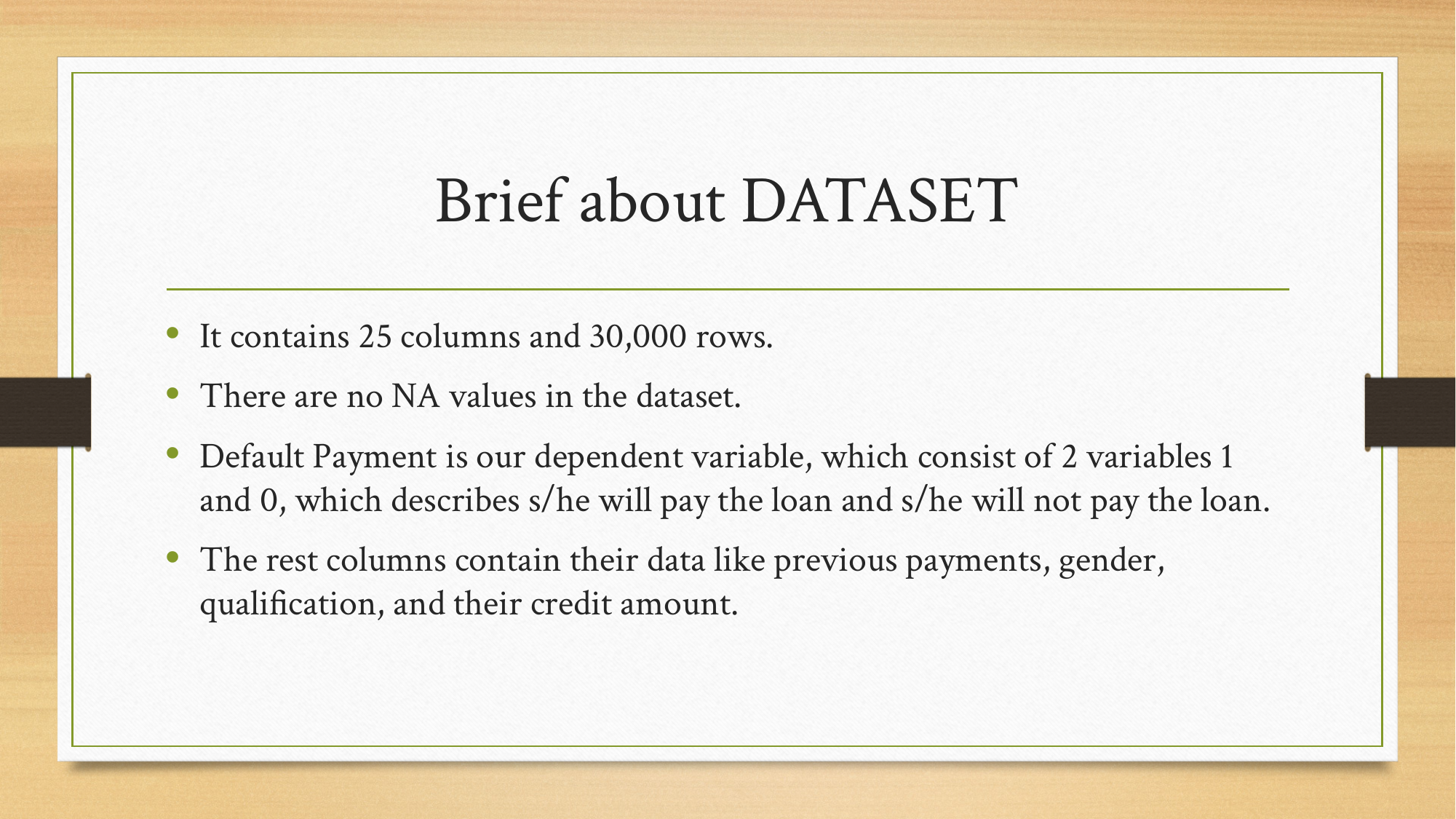

# Brief about DATASET
It contains 25 columns and 30,000 rows.
There are no NA values in the dataset.
Default Payment is our dependent variable, which consist of 2 variables 1 and 0, which describes s/he will pay the loan and s/he will not pay the loan.
The rest columns contain their data like previous payments, gender, qualification, and their credit amount.